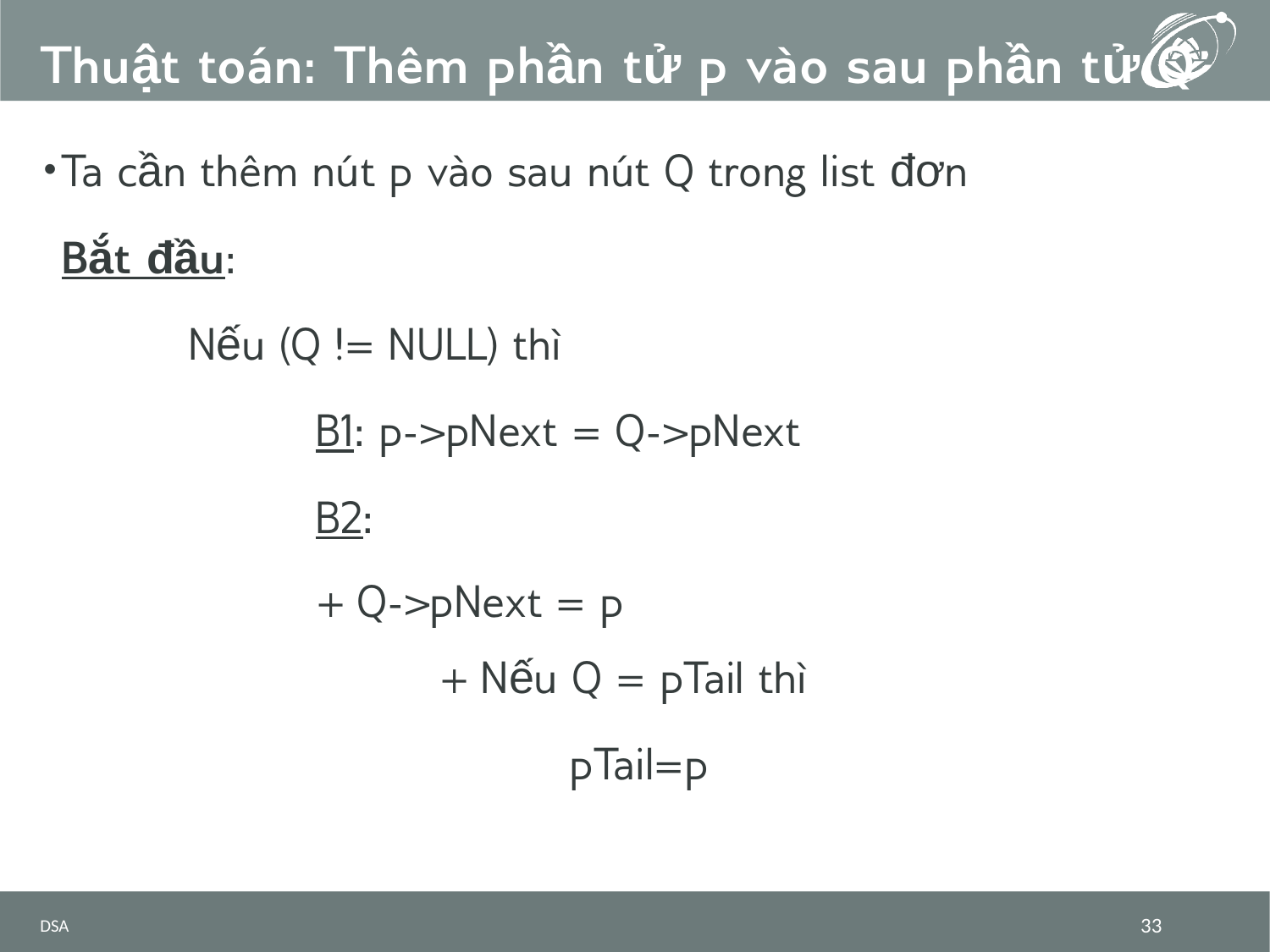

# Thuật toán: Thêm phần tử p vào sau phần tử Q
Ta cần thêm nút p vào sau nút Q trong list đơn
	Bắt đầu:
		Nếu (Q != NULL) thì
			B1: p->pNext = Q->pNext
			B2:
		+ Q->pNext = p
				+ Nếu Q = pTail thì
					pTail=p
DSA
33